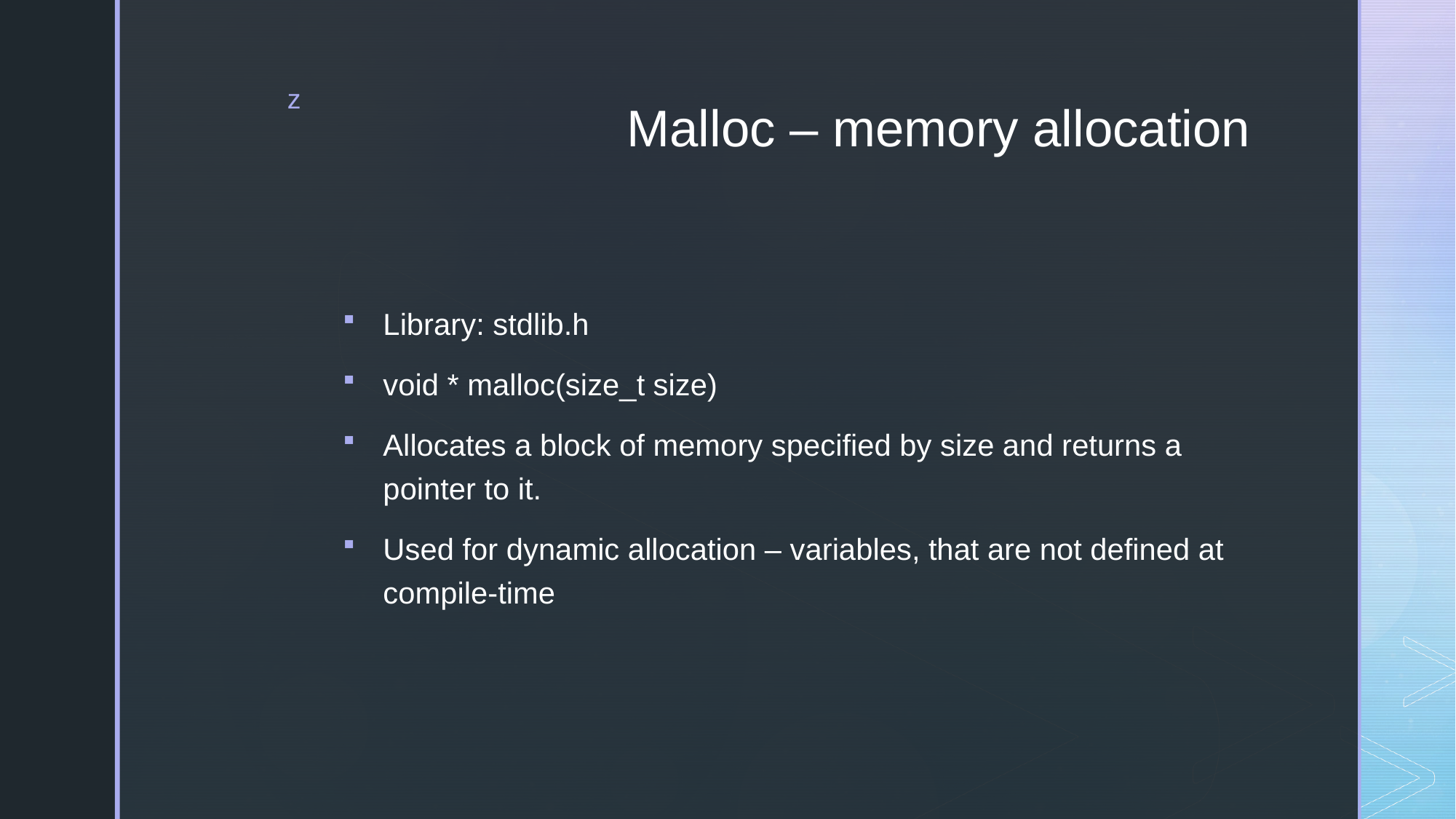

# Malloc – memory allocation
Library: stdlib.h
void * malloc(size_t size)
Allocates a block of memory specified by size and returns a pointer to it.
Used for dynamic allocation – variables, that are not defined at compile-time